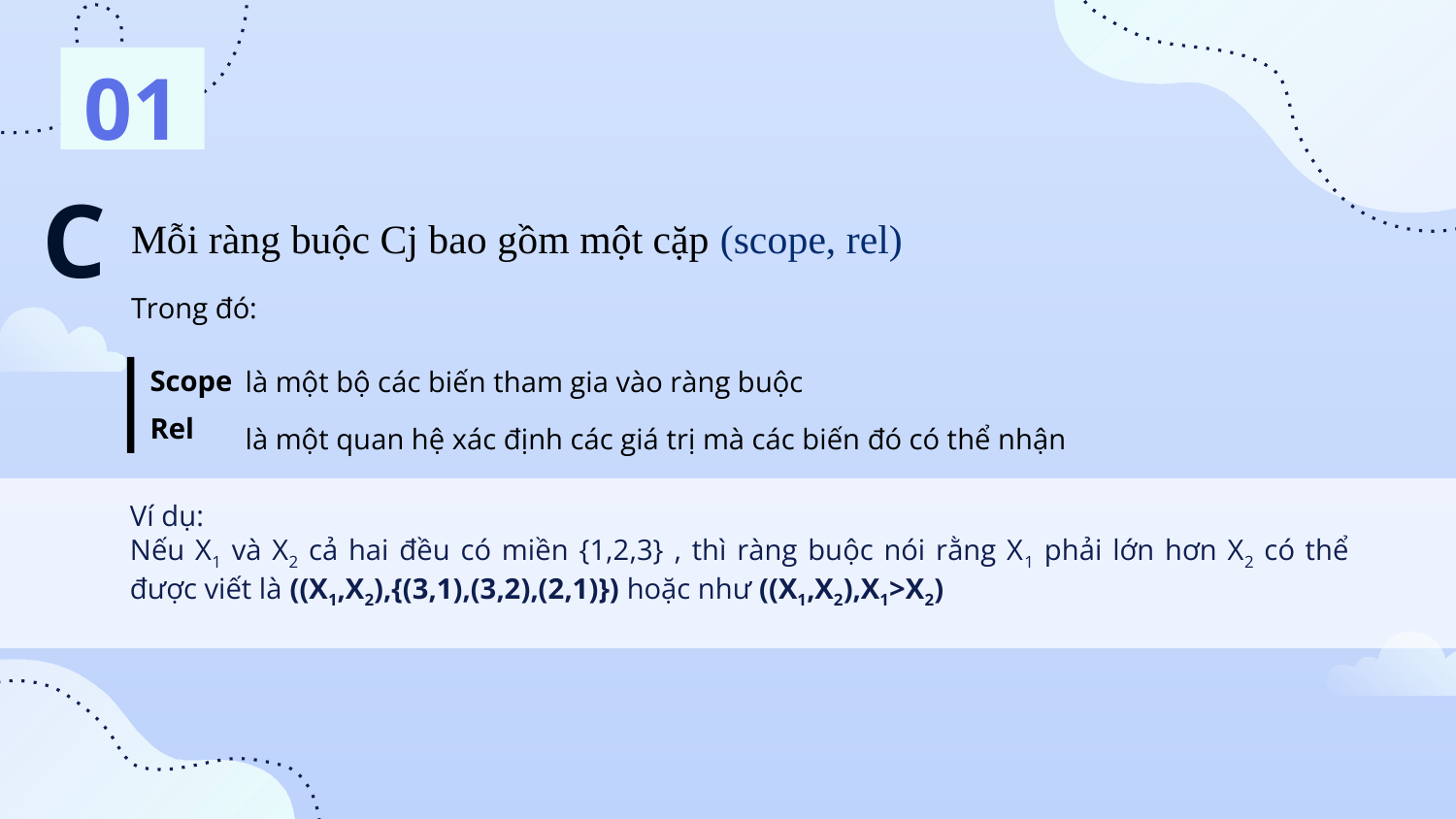

01
C
Mỗi ràng buộc Cj bao gồm một cặp (scope, rel)
Trong đó:
là một bộ các biến tham gia vào ràng buộc
Scope

Rel
là một quan hệ xác định các giá trị mà các biến đó có thể nhận

Ví dụ:
Nếu X1 và X2 cả hai đều có miền {1,2,3} , thì ràng buộc nói rằng X1 phải lớn hơn X2 có thể được viết là ((X1,X2),{(3,1),(3,2),(2,1)}) hoặc như ((X1,X2),X1>X2)